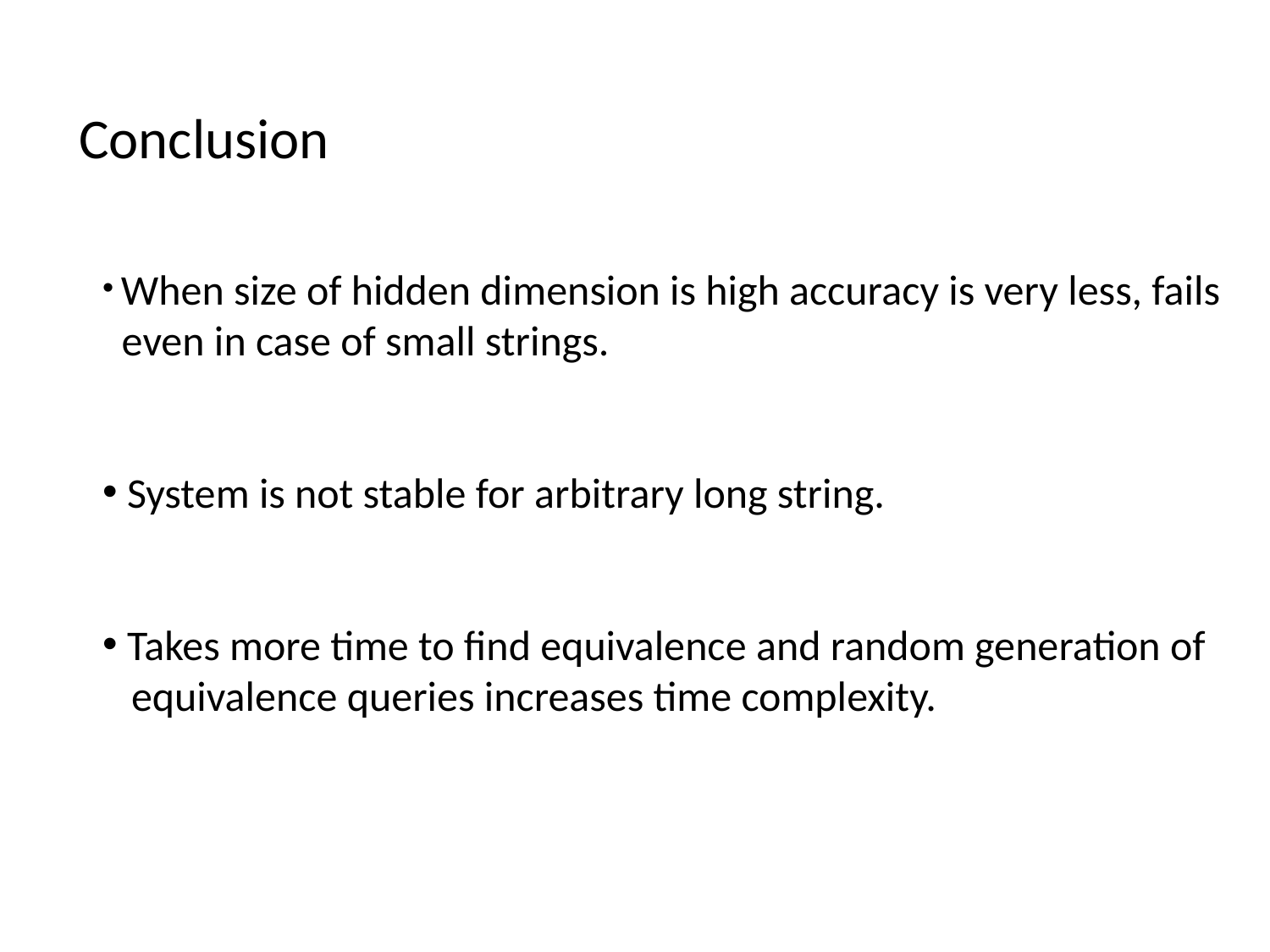

Conclusion
 When size of hidden dimension is high accuracy is very less, fails
  even in case of small strings.

 System is not stable for arbitrary long string.

 Takes more time to find equivalence and random generation of
   equivalence queries increases time complexity.